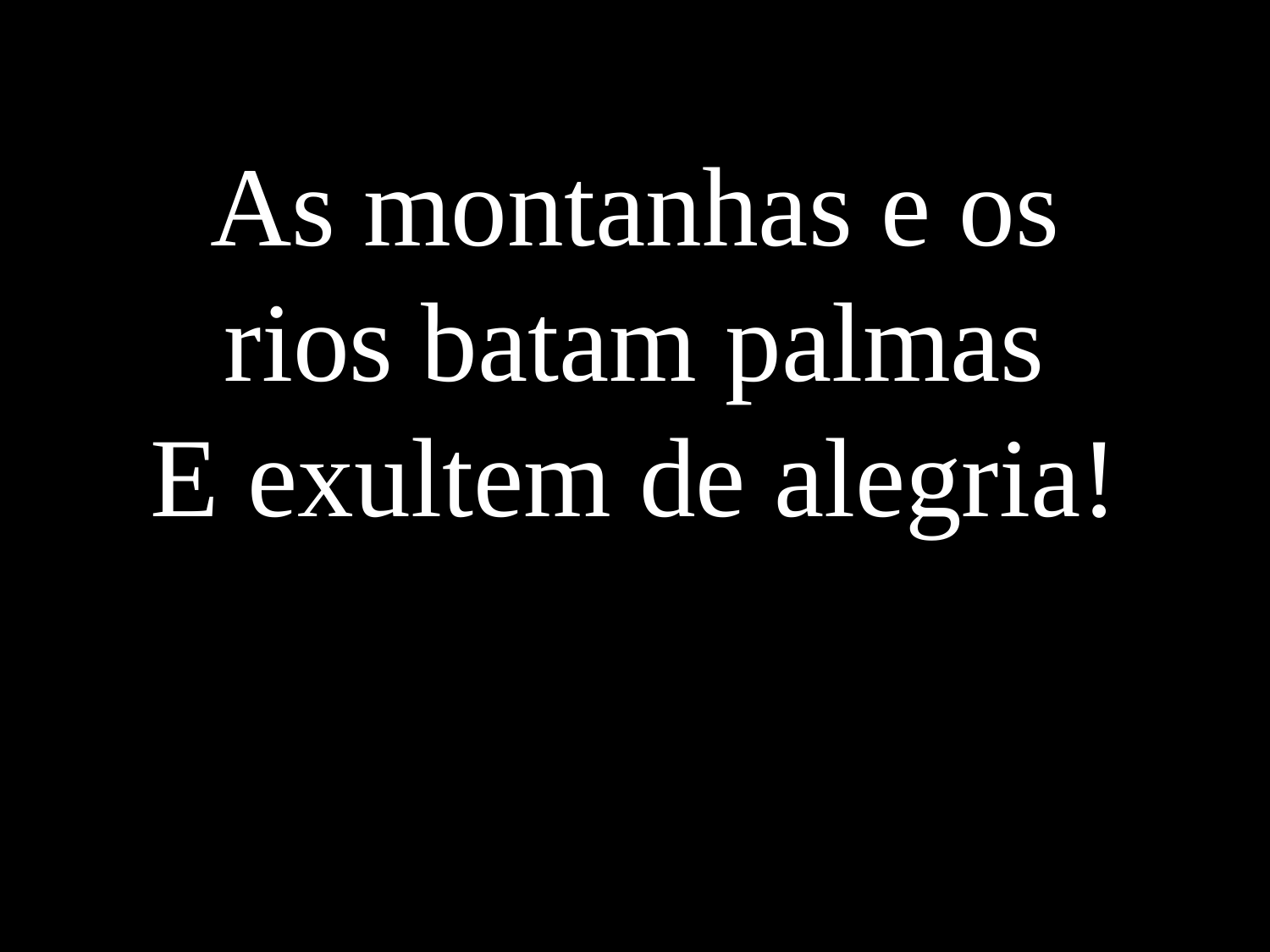

As montanhas e os rios batam palmas
E exultem de alegria!